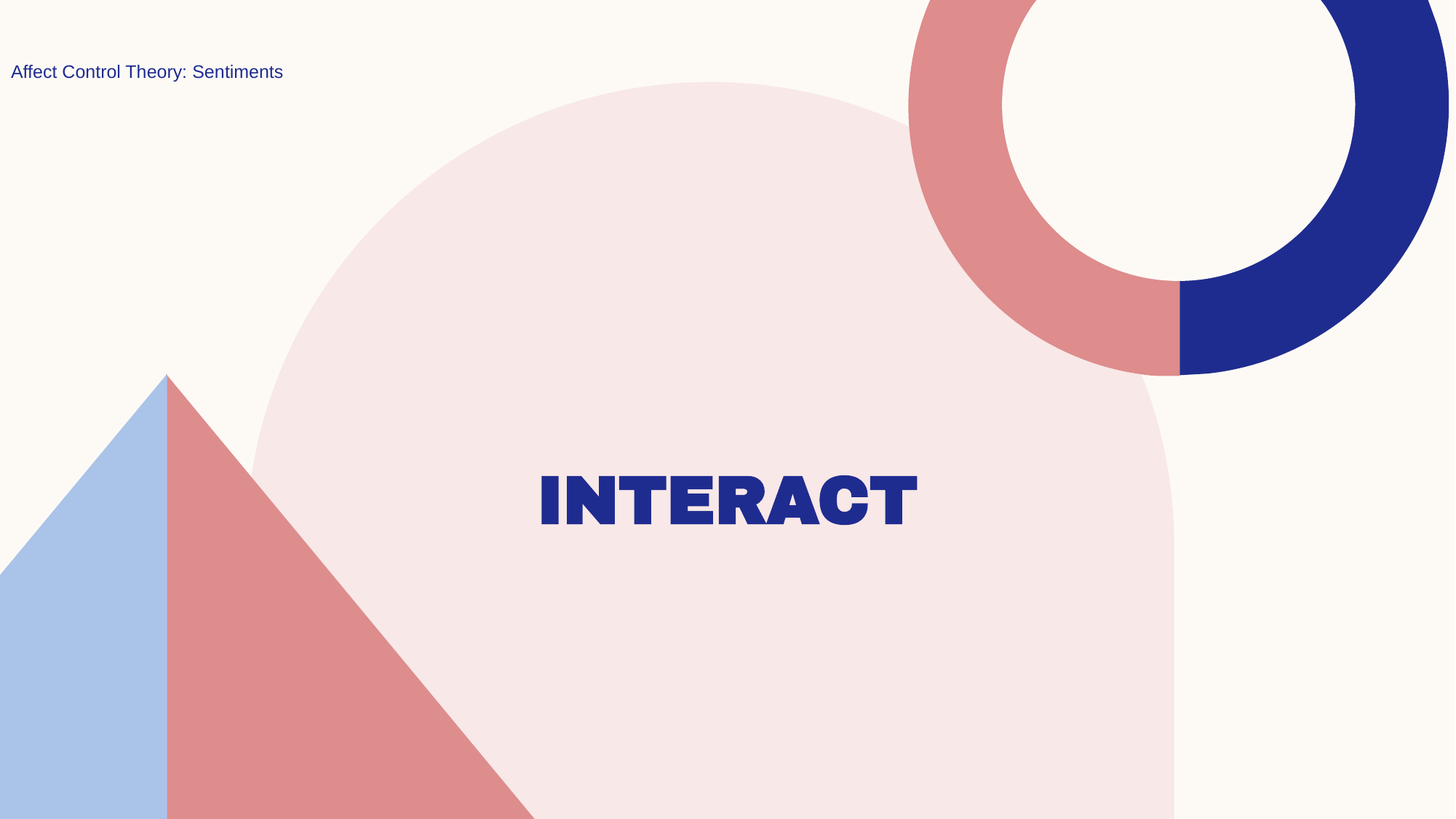

Affect Control Theory: Sentiments
18
# Interact